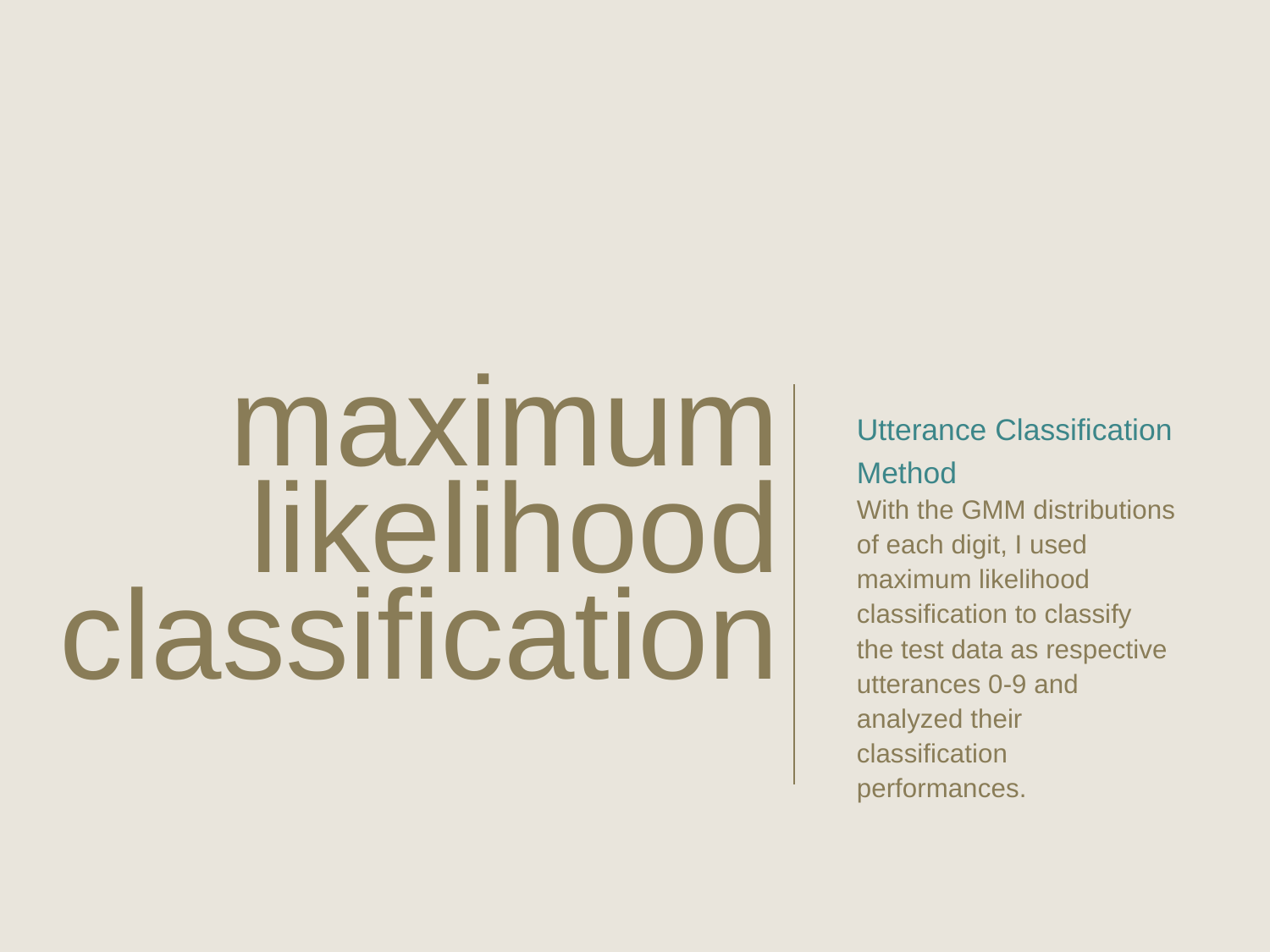

maximum likelihood classification
Utterance Classification Method
With the GMM distributions of each digit, I used maximum likelihood classification to classify the test data as respective utterances 0-9 and analyzed their classification performances.